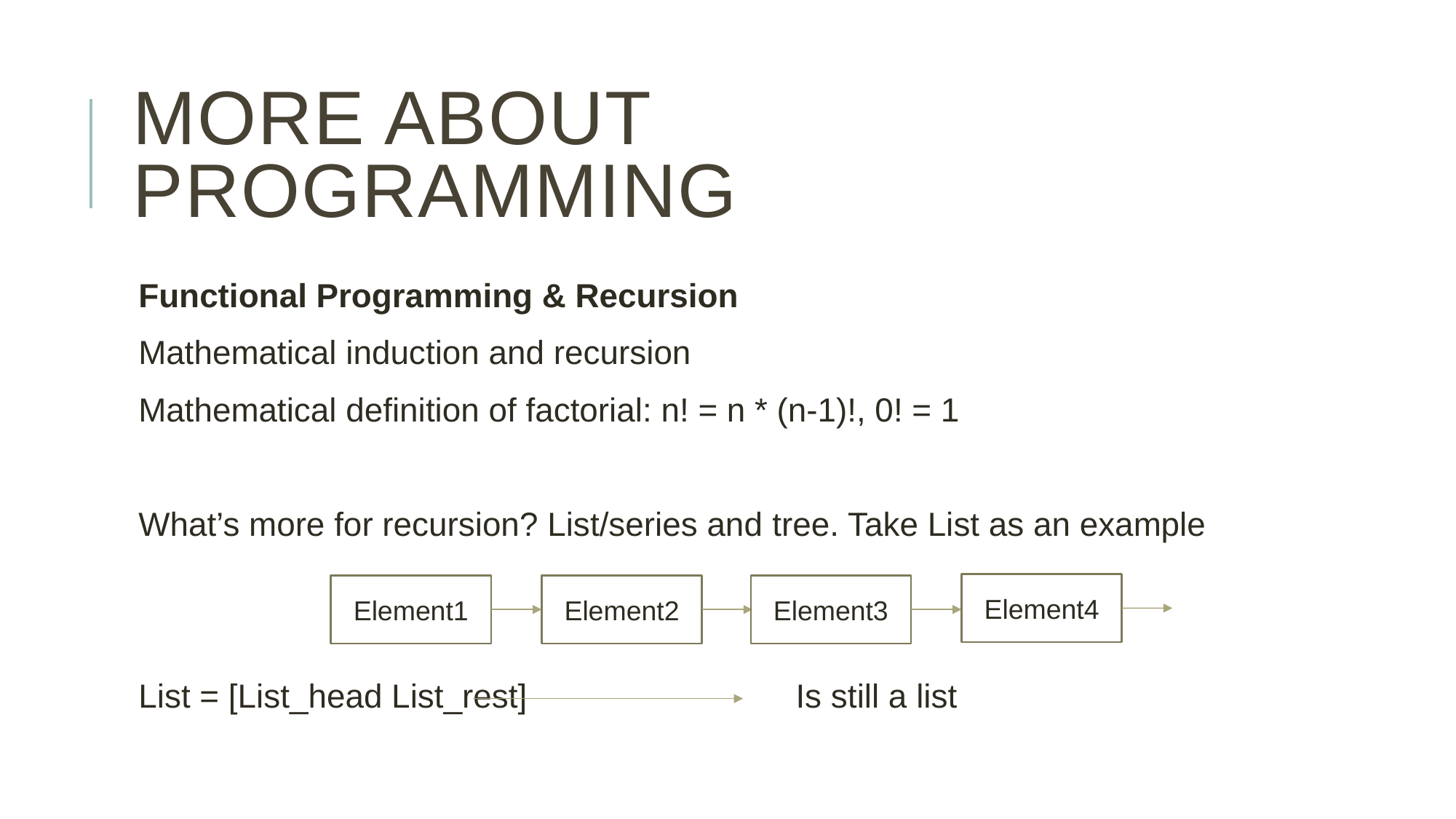

# MORE ABOUT PROGRAMMING
Functional Programming & Recursion
Mathematical induction and recursion
Mathematical definition of factorial: n! = n * (n-1)!, 0! = 1

What’s more for recursion? List/series and tree. Take List as an example

List = [List_head List_rest]                             Is still a list
Element4
Element1
Element2
Element3